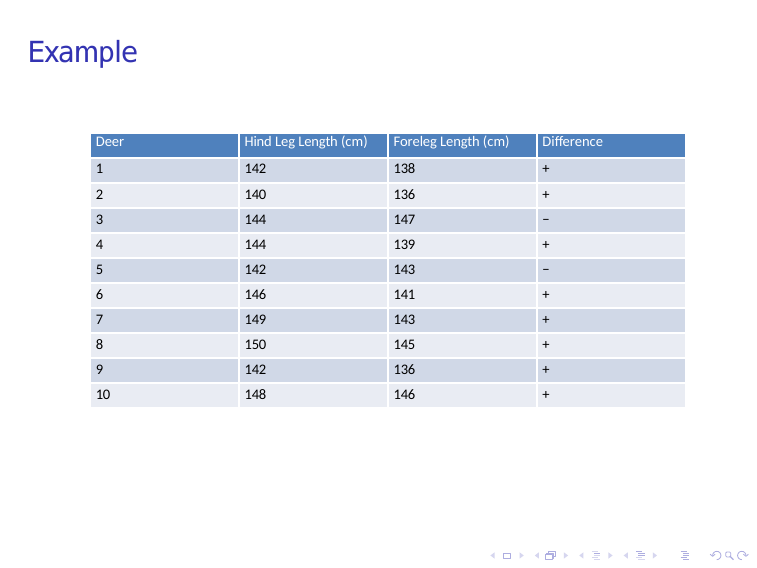

# Example
| Deer | Hind Leg Length (cm) | Foreleg Length (cm) | Difference |
| --- | --- | --- | --- |
| 1 | 142 | 138 | + |
| 2 | 140 | 136 | + |
| 3 | 144 | 147 | − |
| 4 | 144 | 139 | + |
| 5 | 142 | 143 | − |
| 6 | 146 | 141 | + |
| 7 | 149 | 143 | + |
| 8 | 150 | 145 | + |
| 9 | 142 | 136 | + |
| 10 | 148 | 146 | + |